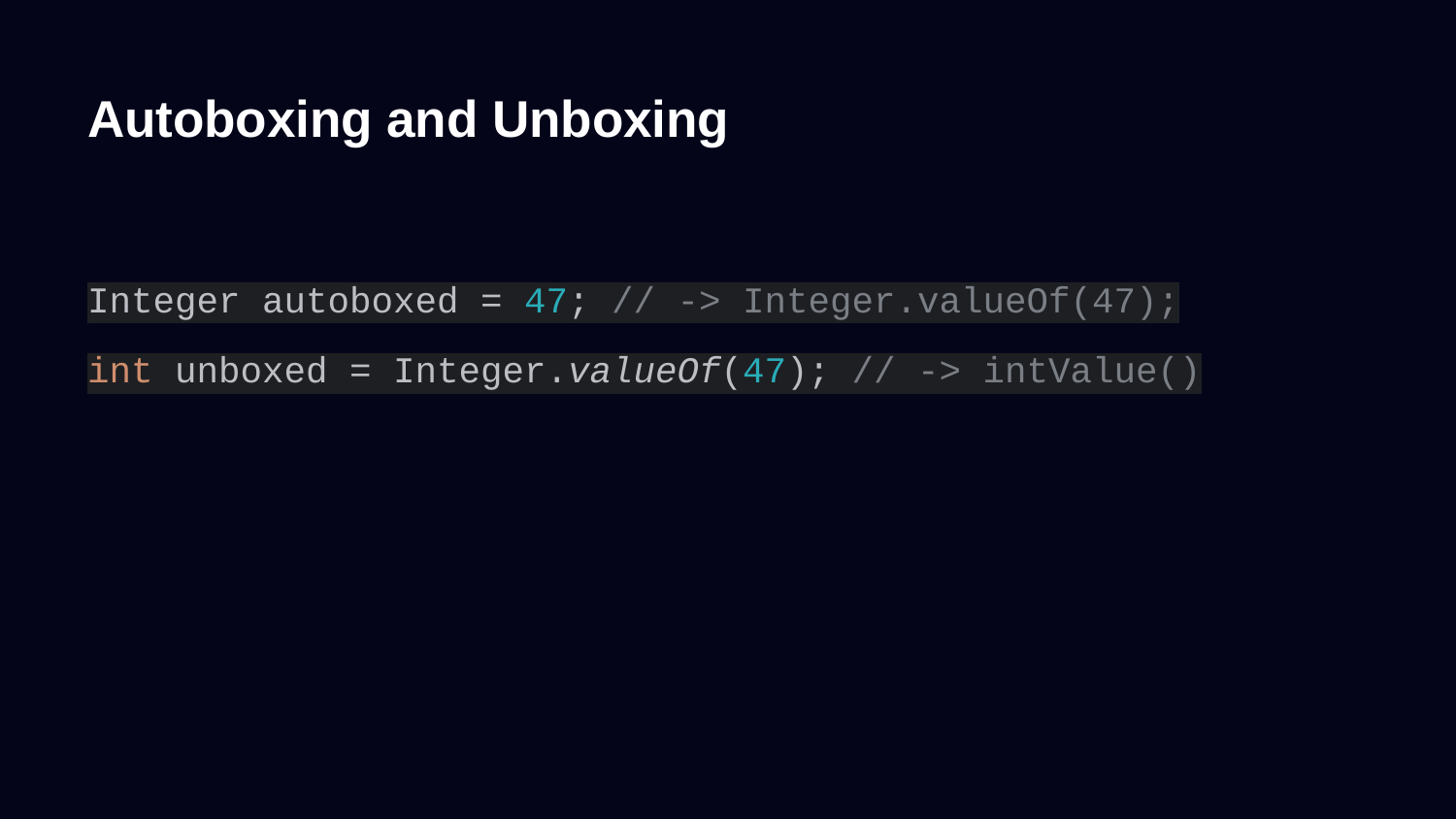

# Autoboxing and Unboxing
Integer autoboxed = 47; // -> Integer.valueOf(47);
int unboxed = Integer.valueOf(47); // -> intValue()